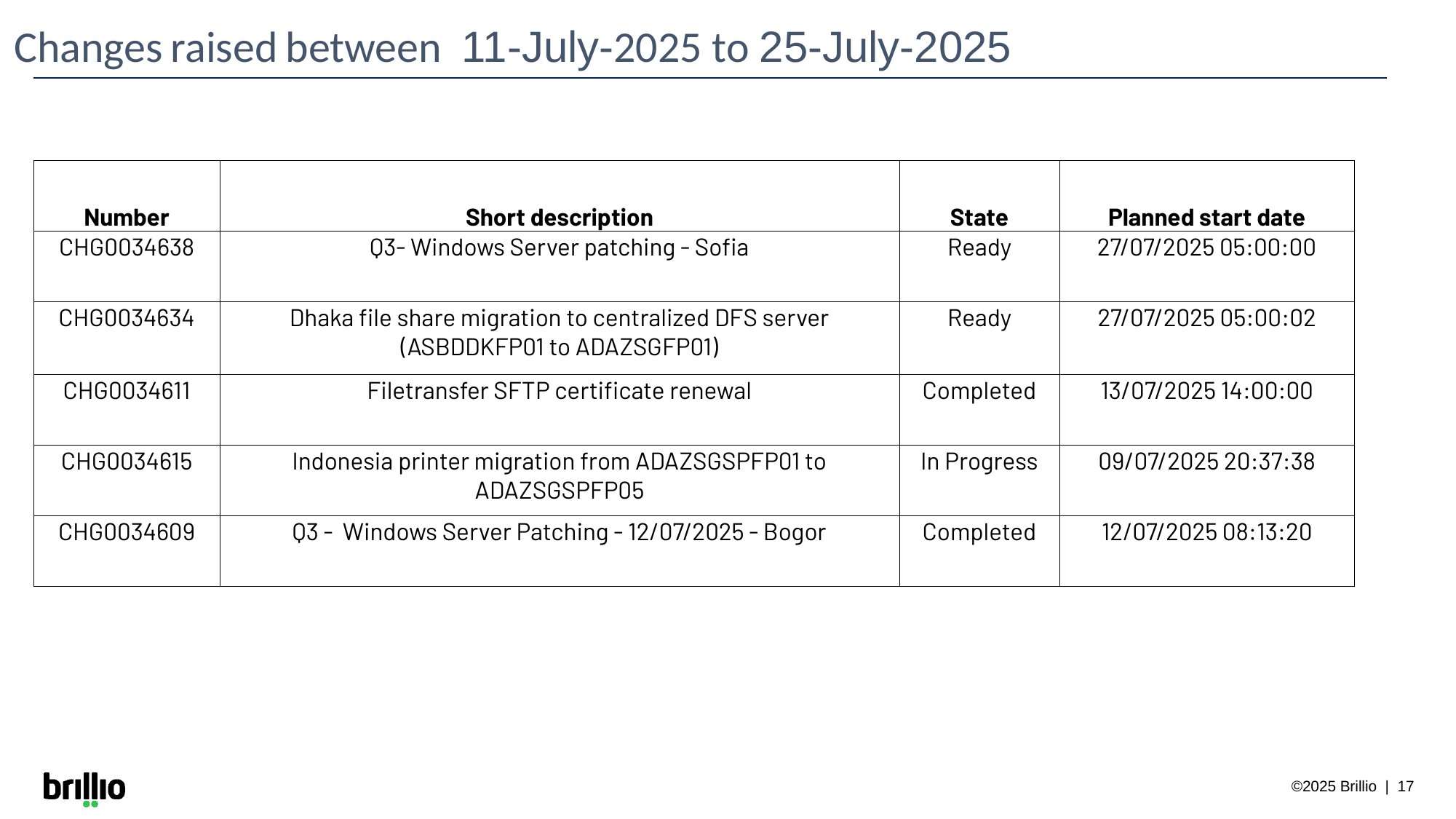

Changes raised between  11-July-2025 to 25-July-2025

| Number | Short description | State | Planned start date |
| --- | --- | --- | --- |
| CHG0034638 | Q3- Windows Server patching - Sofia | Ready | 27/07/2025 05:00:00 |
| CHG0034634 | Dhaka file share migration to centralized DFS server (ASBDDKFP01 to ADAZSGFP01) | Ready | 27/07/2025 05:00:02 |
| CHG0034611 | Filetransfer SFTP certificate renewal | Completed | 13/07/2025 14:00:00 |
| CHG0034615 | Indonesia printer migration from ADAZSGSPFP01 to ADAZSGSPFP05 | In Progress | 09/07/2025 20:37:38 |
| CHG0034609 | Q3 - Windows Server Patching - 12/07/2025 - Bogor | Completed | 12/07/2025 08:13:20 |
©2025 Brillio  |  17